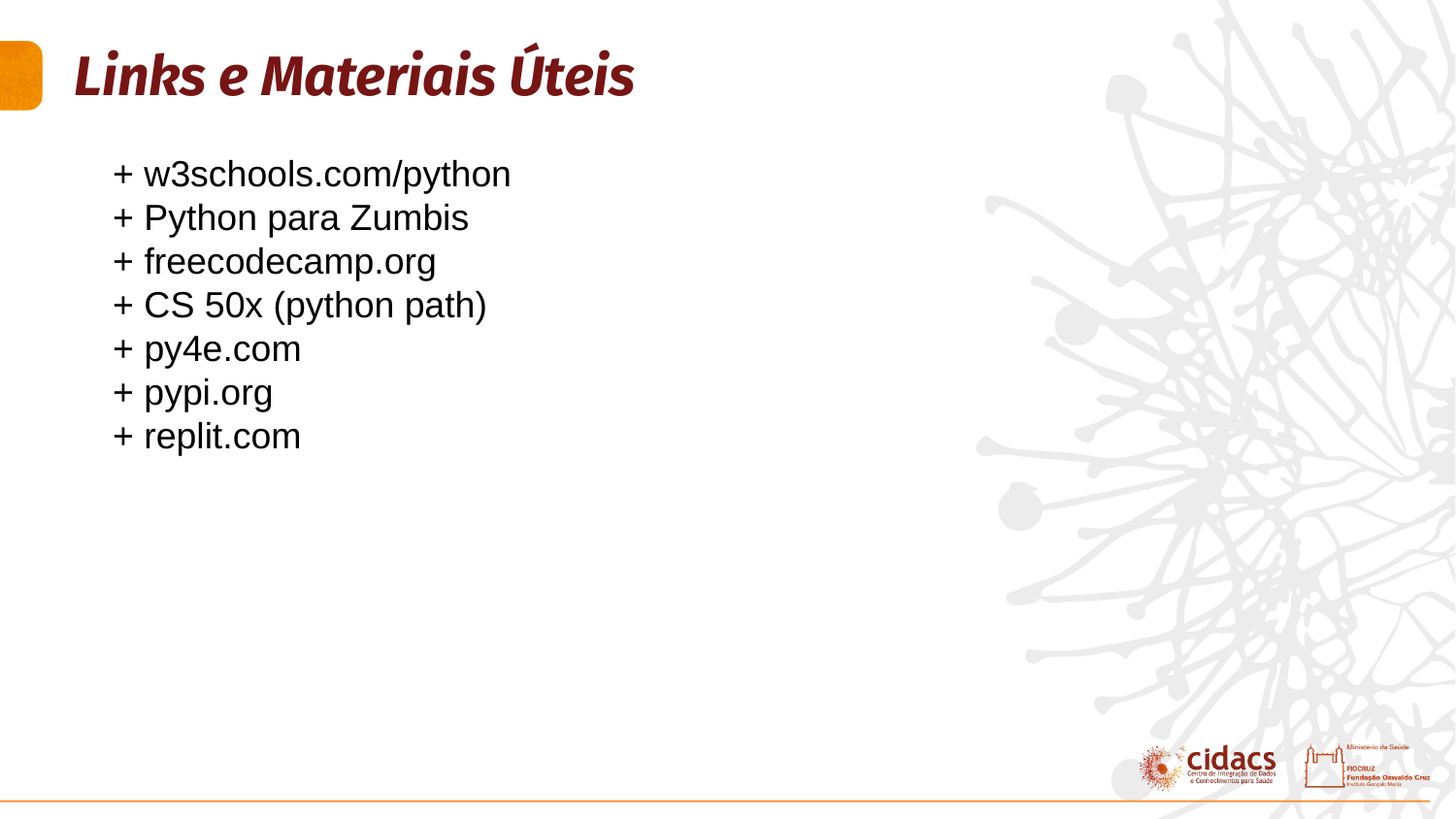

Links e Materiais Úteis
+ w3schools.com/python
+ Python para Zumbis
+ freecodecamp.org
+ CS 50x (python path)
+ py4e.com
+ pypi.org
+ replit.com